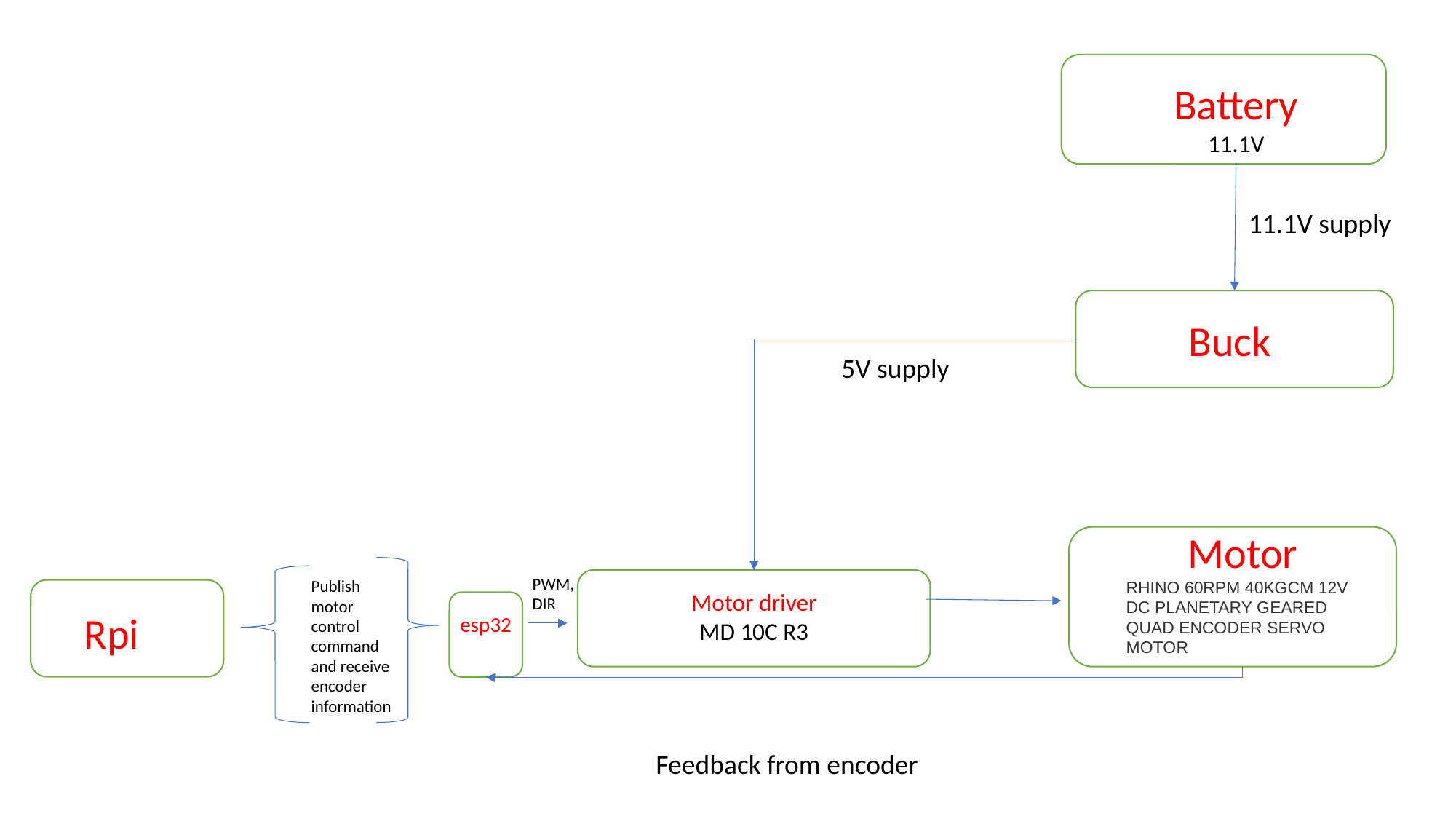

Battery
11.1V
11.1V supply

Buck
5V supply
Motor
RHINO 60RPM 40KGCM 12V DC PLANETARY GEARED QUAD ENCODER SERVO MOTOR

Publish motor control command and receive encoder information
PWM,
DIR

Rpi
Motor driver
MD 10C R3

esp32
Feedback from encoder